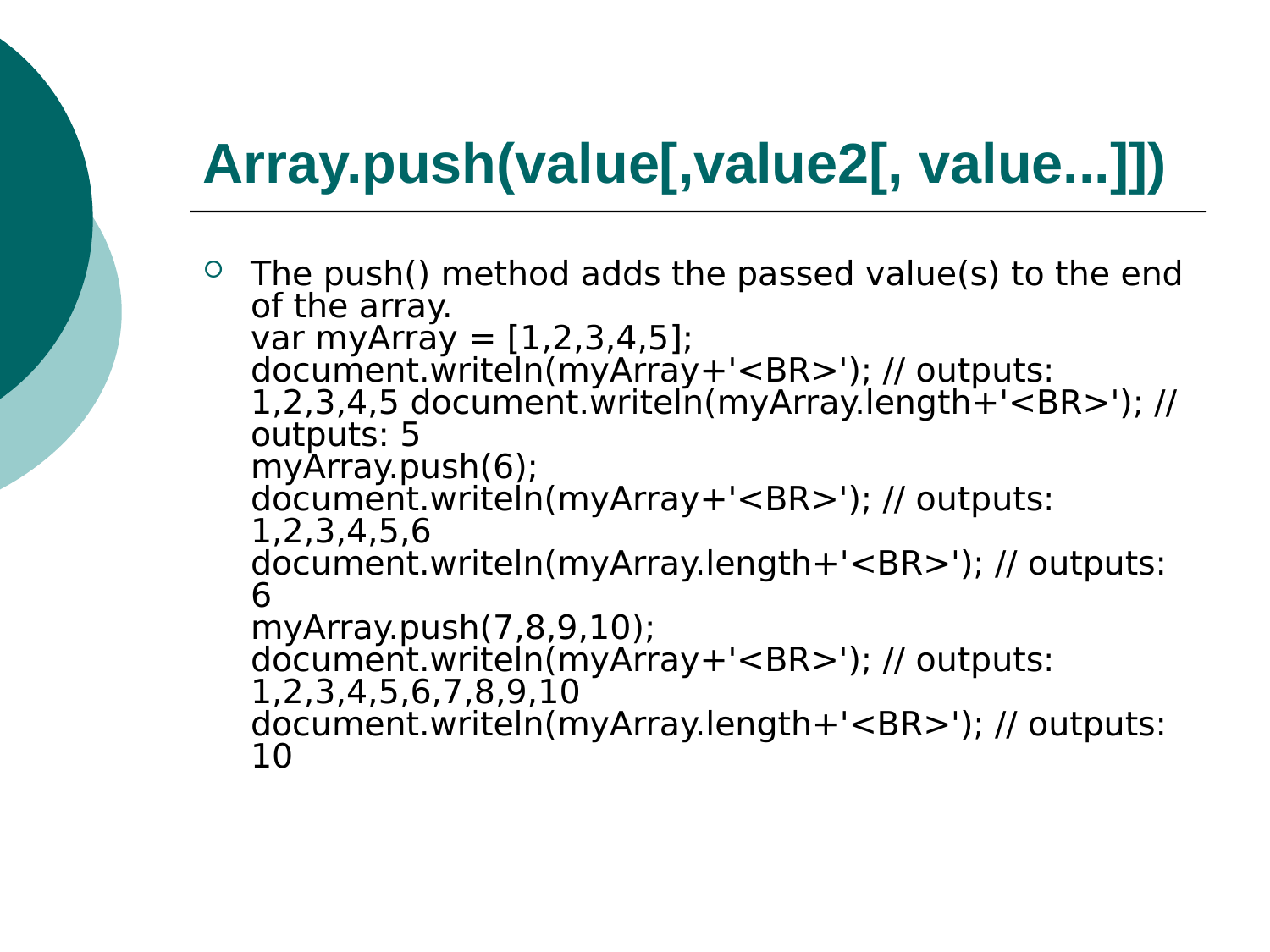

# Array.push(value[,value2[, value...]])
The push() method adds the passed value(s) to the end of the array.
var myArray = [1,2,3,4,5]; document.writeln(myArray+'<BR>'); // outputs: 1,2,3,4,5 document.writeln(myArray.length+'<BR>'); // outputs: 5
myArray.push(6); document.writeln(myArray+'<BR>'); // outputs: 1,2,3,4,5,6 document.writeln(myArray.length+'<BR>'); // outputs: 6
myArray.push(7,8,9,10); document.writeln(myArray+'<BR>'); // outputs: 1,2,3,4,5,6,7,8,9,10 document.writeln(myArray.length+'<BR>'); // outputs: 10